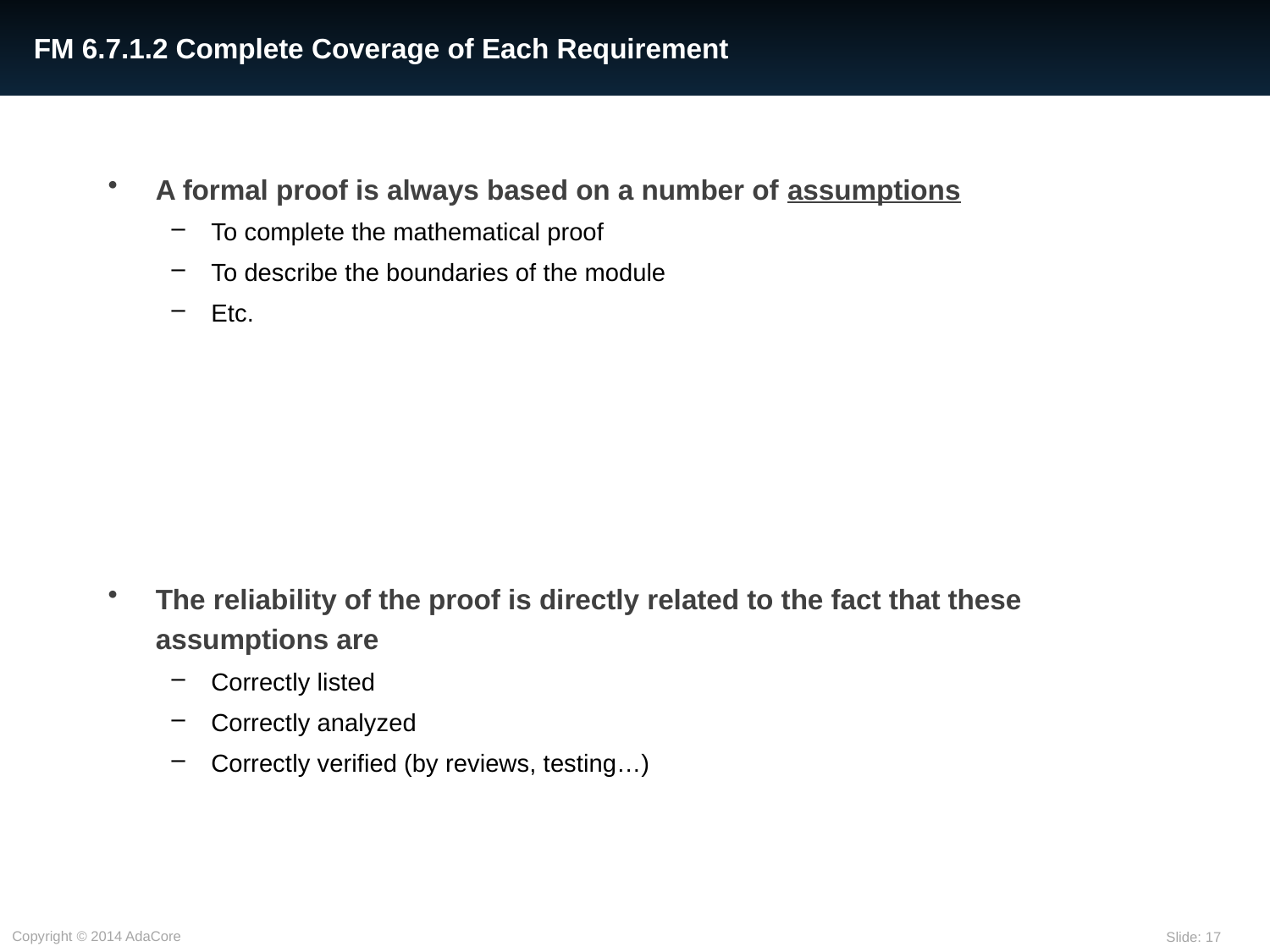

# FM 6.7.1.2 Complete Coverage of Each Requirement
A formal proof is always based on a number of assumptions
To complete the mathematical proof
To describe the boundaries of the module
Etc.

The reliability of the proof is directly related to the fact that these assumptions are
Correctly listed
Correctly analyzed
Correctly verified (by reviews, testing…)